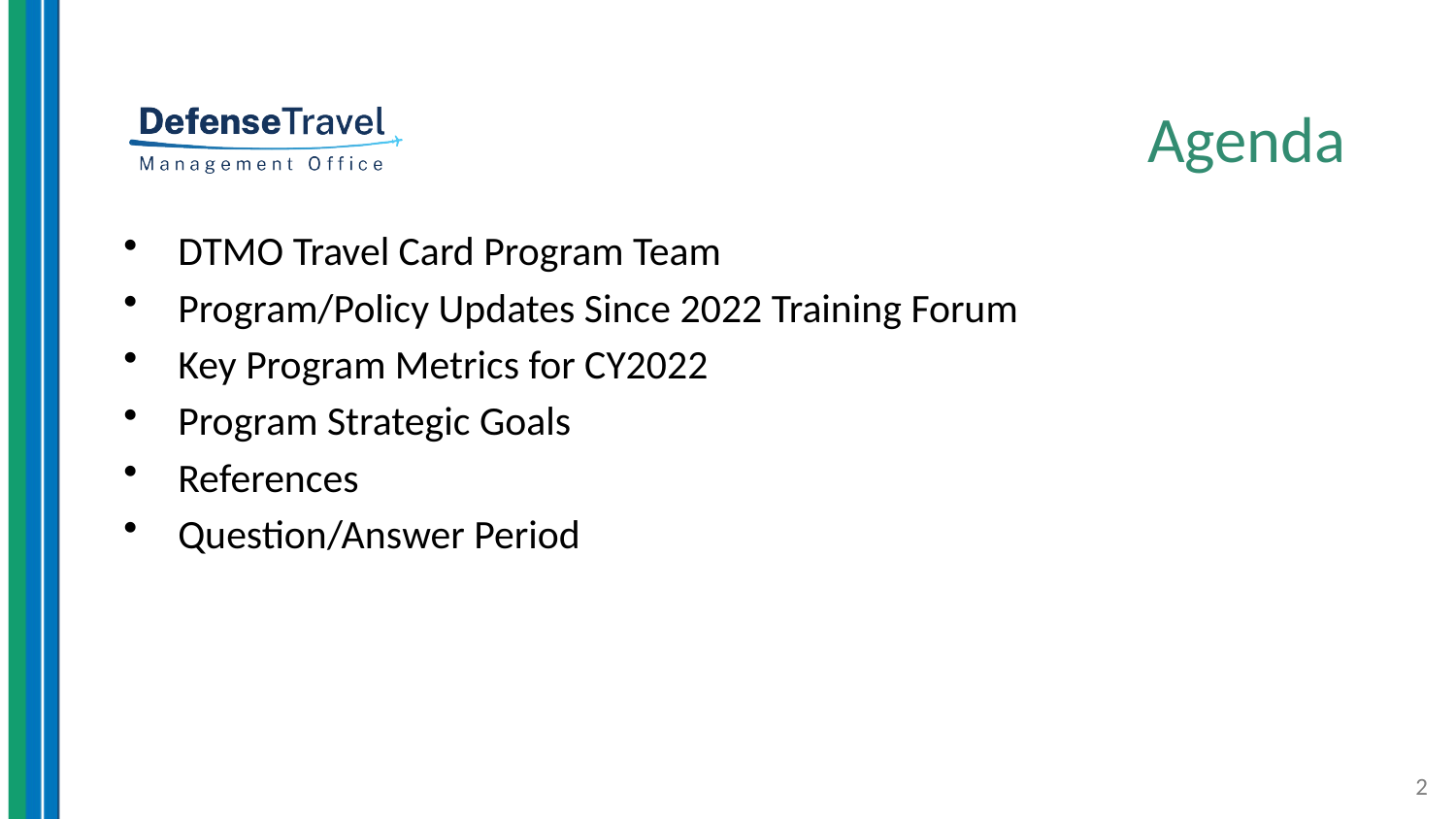

Agenda
DTMO Travel Card Program Team
Program/Policy Updates Since 2022 Training Forum
Key Program Metrics for CY2022
Program Strategic Goals
References
Question/Answer Period